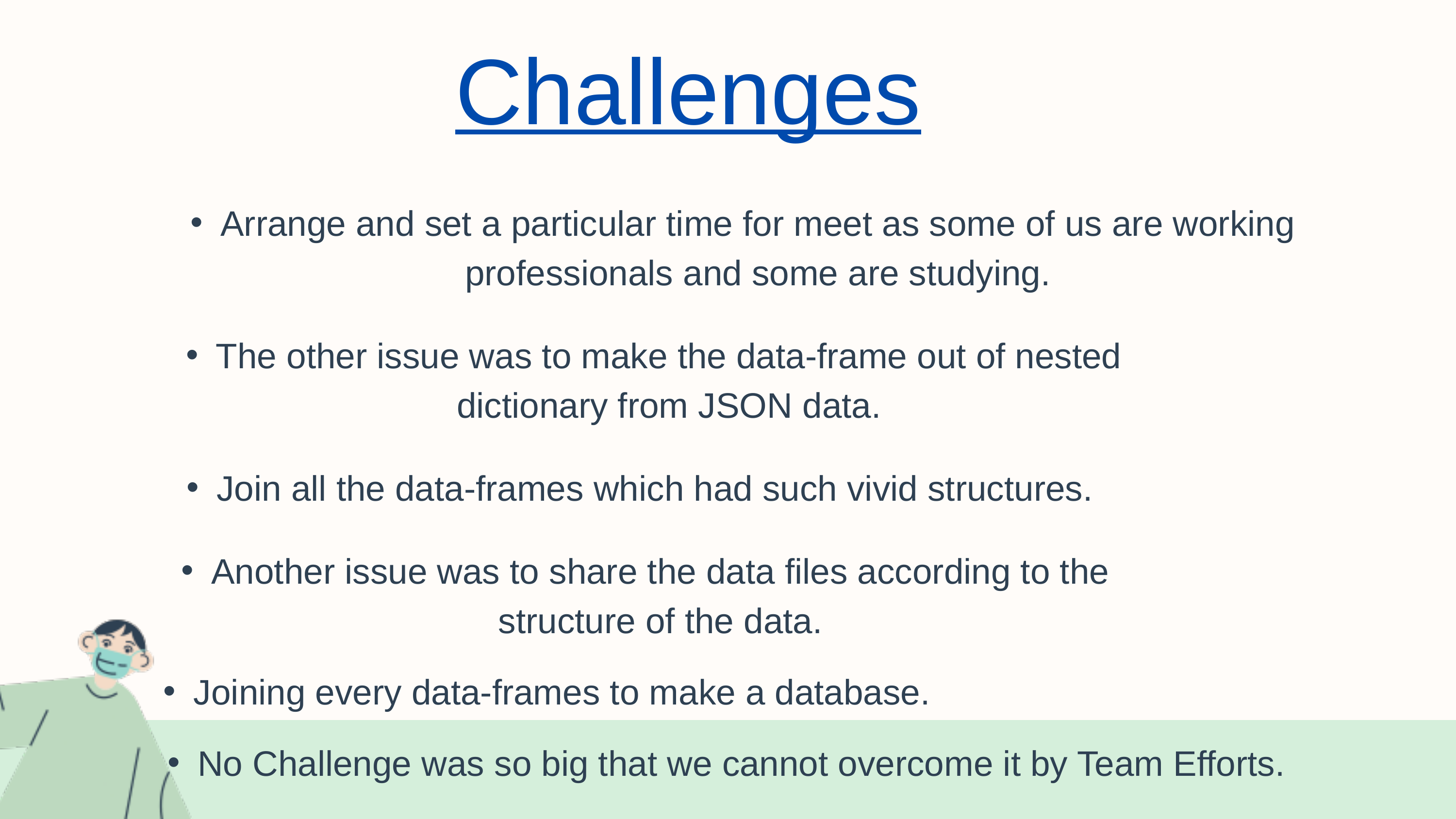

Challenges
Arrange and set a particular time for meet as some of us are working professionals and some are studying.
The other issue was to make the data-frame out of nested dictionary from JSON data.
Join all the data-frames which had such vivid structures.

Another issue was to share the data files according to the structure of the data.
Joining every data-frames to make a database.

No Challenge was so big that we cannot overcome it by Team Efforts.